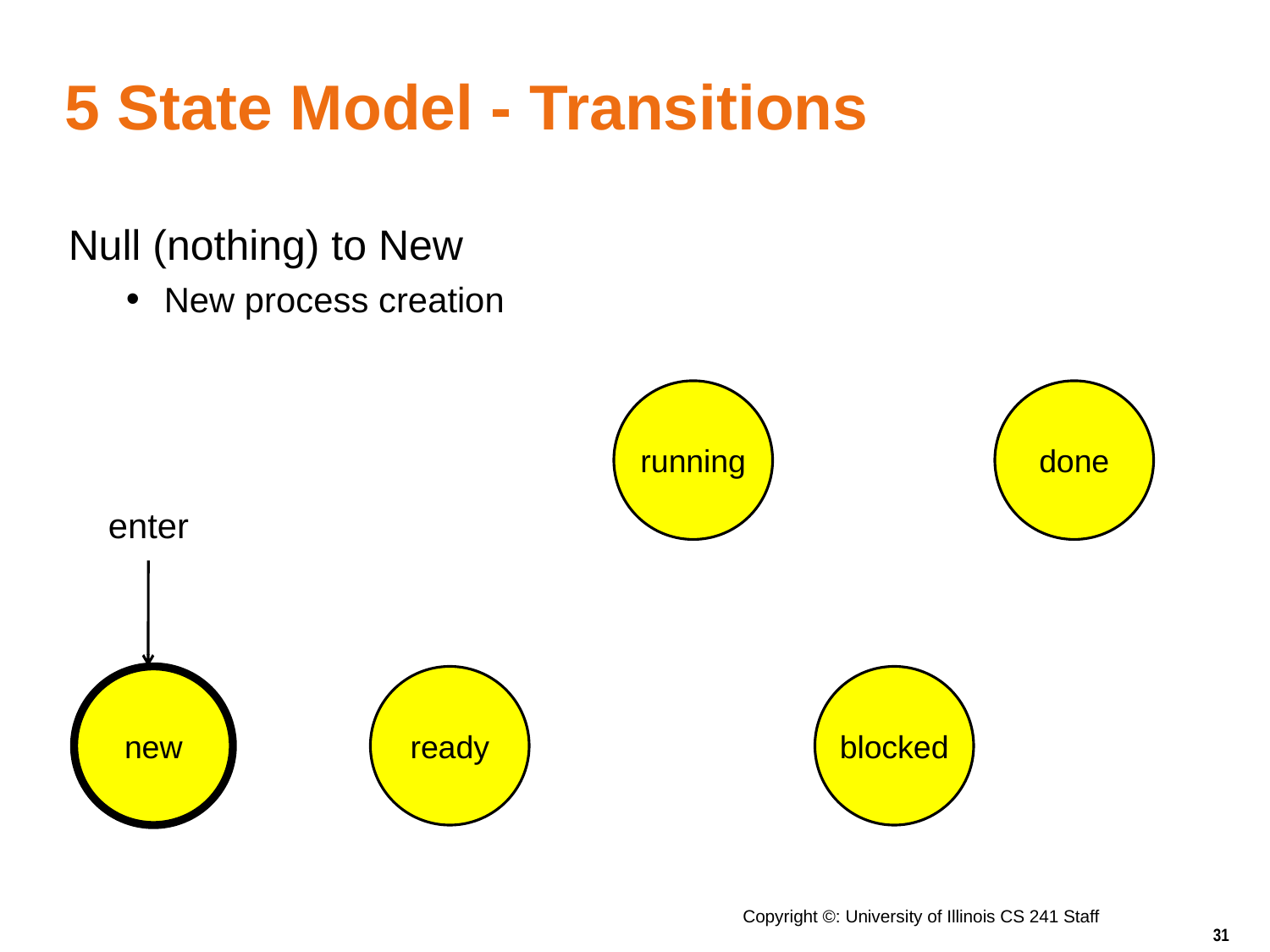

# 5 State Model - Transitions
Null (nothing) to New
New process creation

running
done
enter
new
ready
blocked
Copyright ©: University of Illinois CS 241 Staff